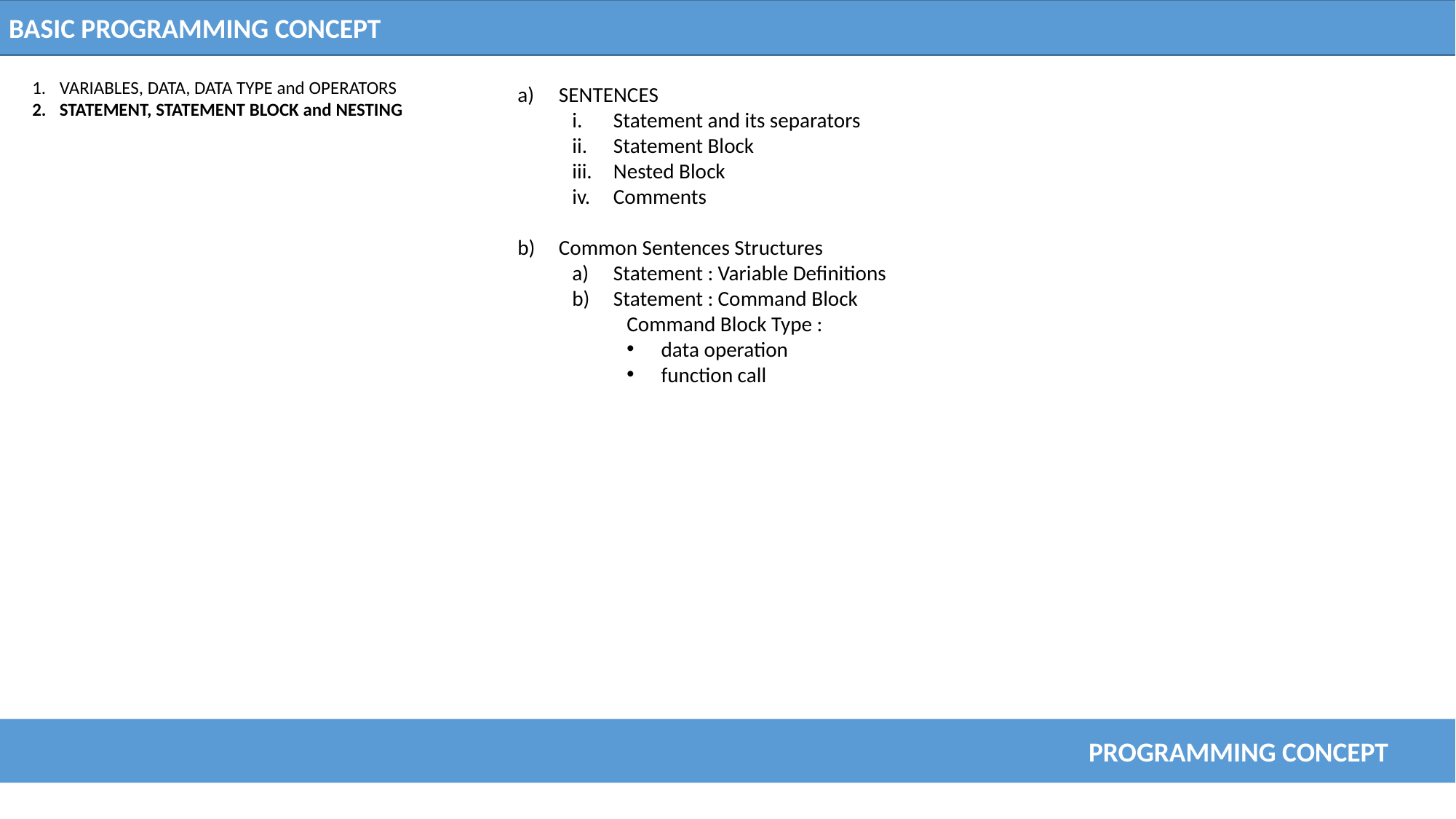

BASIC PROGRAMMING CONCEPT
VARIABLES, DATA, DATA TYPE and OPERATORS
STATEMENT, STATEMENT BLOCK and NESTING

SENTENCES
Statement and its separators
Statement Block
Nested Block
Comments

Common Sentences Structures
Statement : Variable Definitions
Statement : Command Block
Command Block Type :
data operation
function call

PROGRAMMING CONCEPT